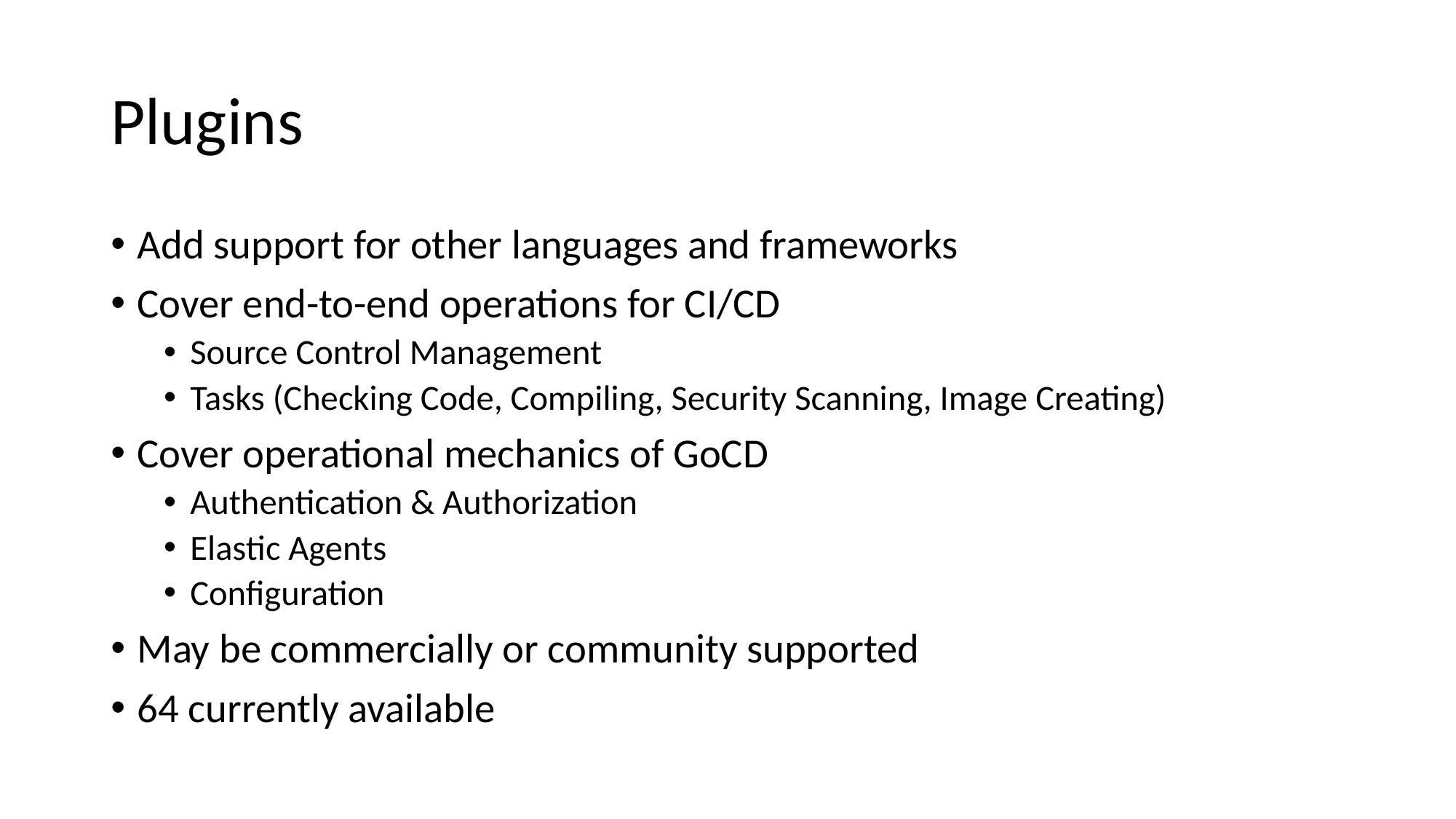

# Plugins
Add support for other languages and frameworks
Cover end-to-end operations for CI/CD
Source Control Management
Tasks (Checking Code, Compiling, Security Scanning, Image Creating)
Cover operational mechanics of GoCD
Authentication & Authorization
Elastic Agents
Configuration
May be commercially or community supported
64 currently available